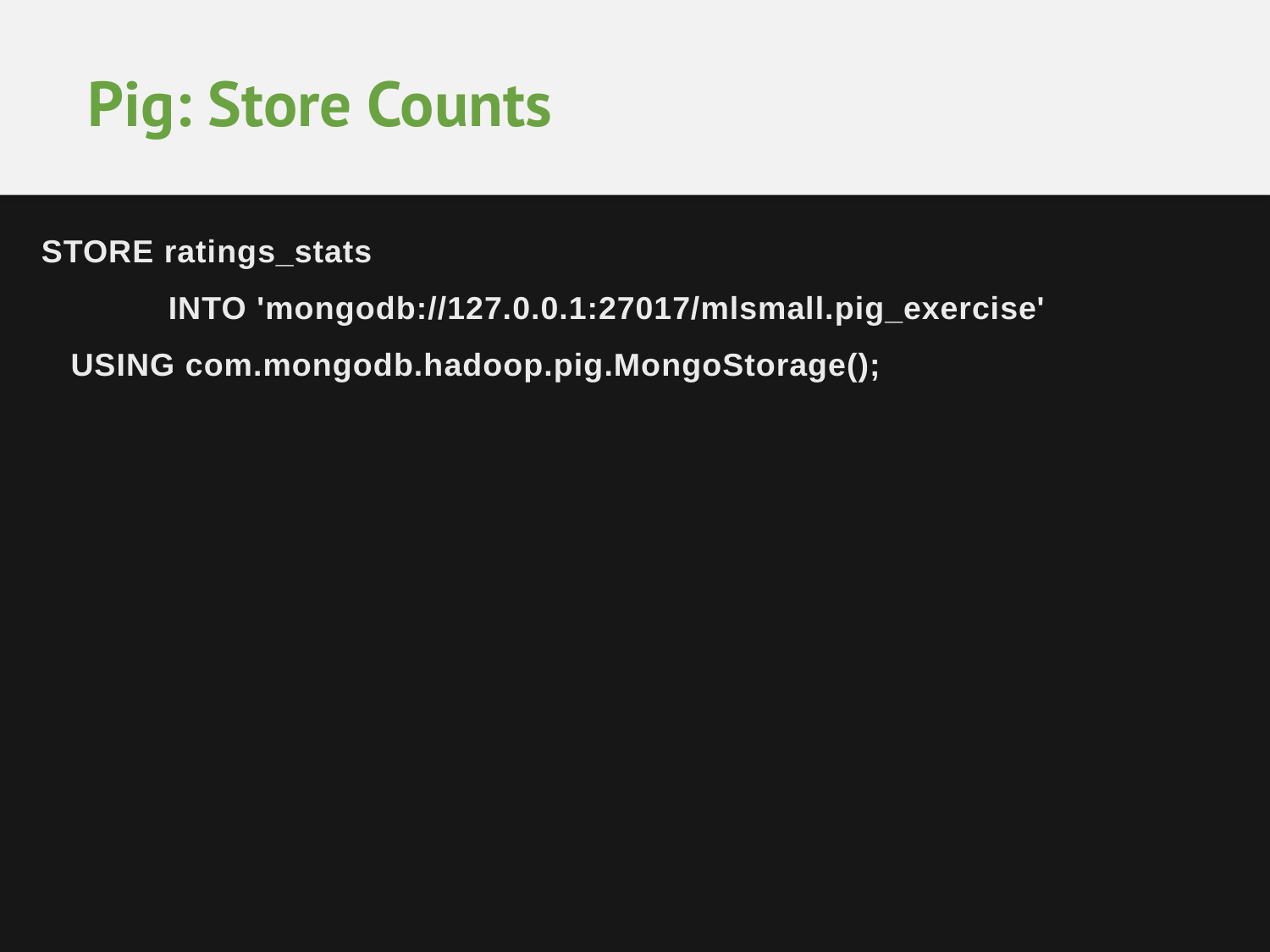

# Pig: Store Counts
STORE ratings_stats
	INTO 'mongodb://127.0.0.1:27017/mlsmall.pig_exercise'
   USING com.mongodb.hadoop.pig.MongoStorage();